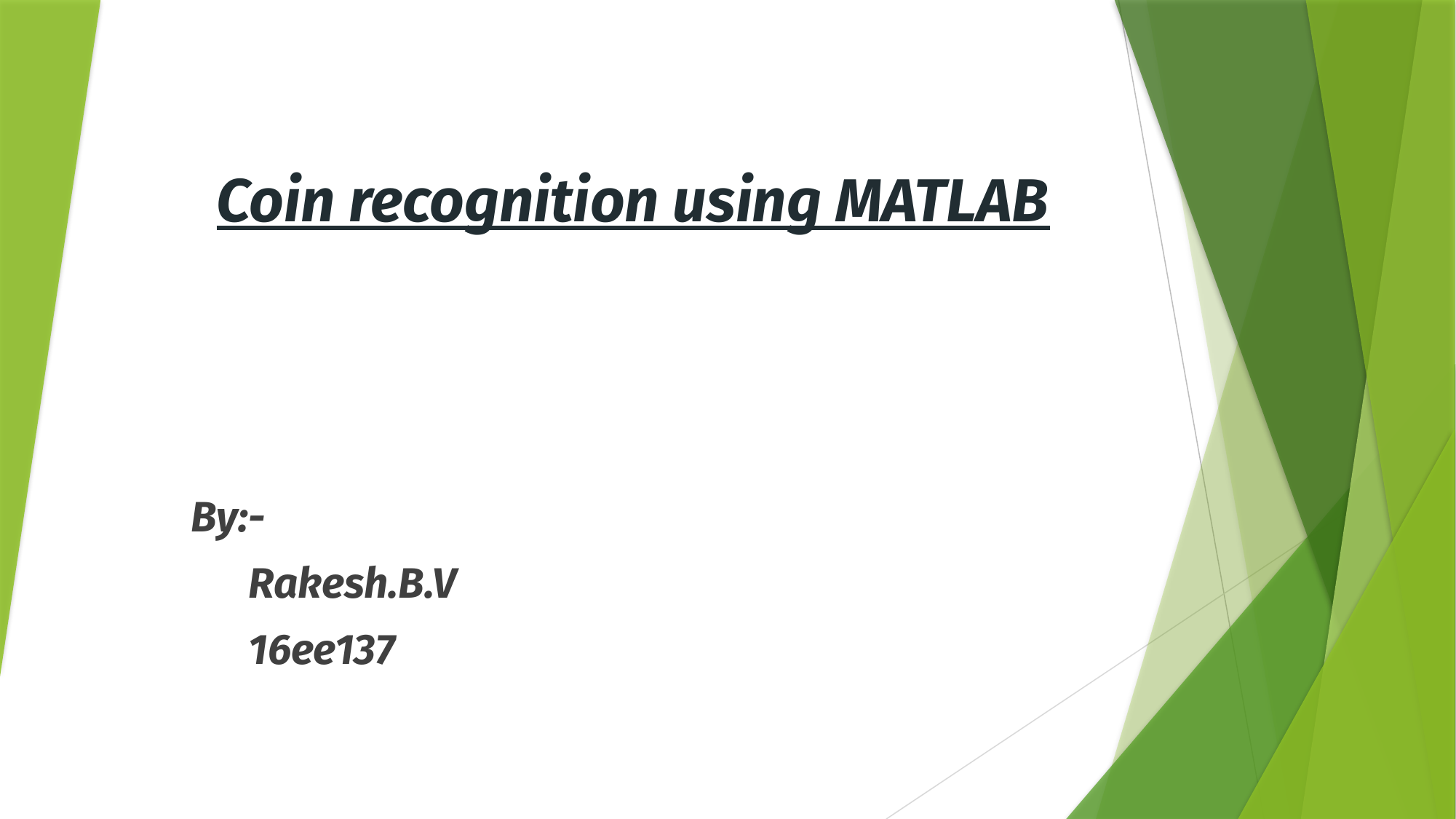

# Coin recognition using MATLAB
By:-
      Rakesh.B.V
      16ee137